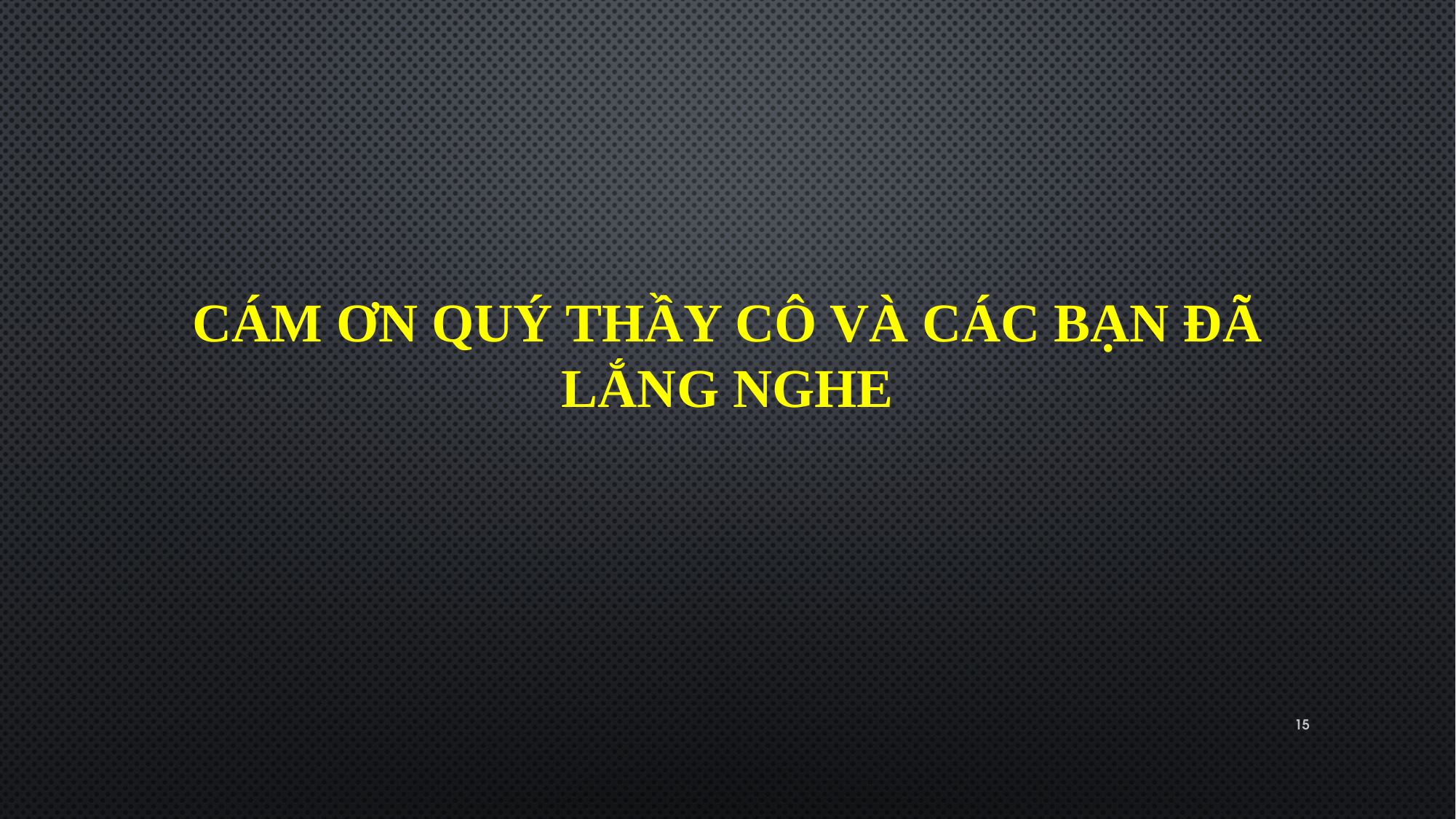

Cám ơn quý thầy cô và các bạn đã lắng nghe
15